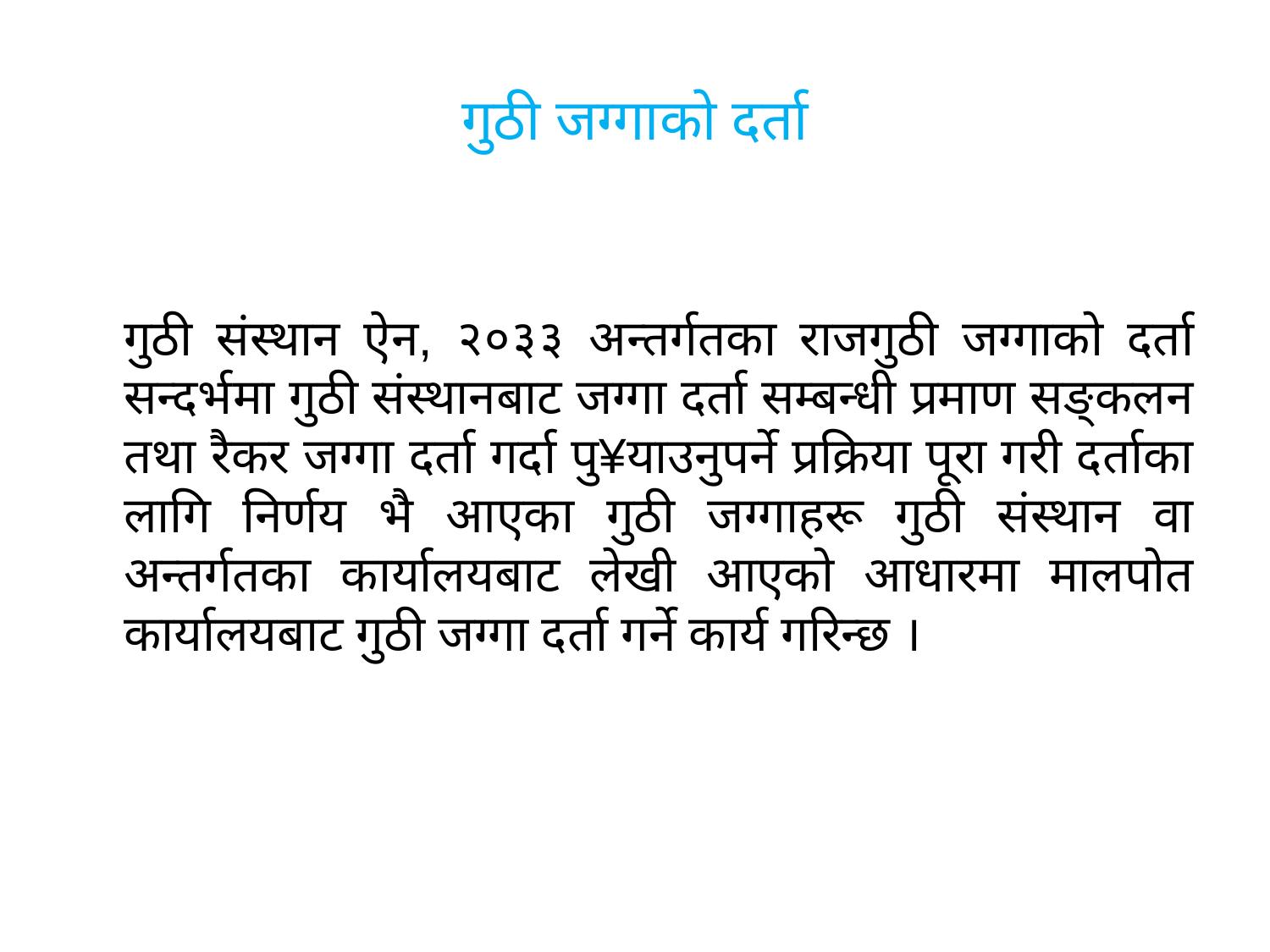

# गुठी जग्गाको दर्ता

  गुठी संस्थान ऐन, २०३३ अन्तर्गतका राजगुठी जग्गाको दर्ता सन्दर्भमा गुठी संस्थानबाट जग्गा दर्ता सम्बन्धी प्रमाण सङ्कलन तथा रैकर जग्गा दर्ता गर्दा पु¥याउनुपर्ने प्रक्रिया पूरा गरी दर्ताका लागि निर्णय भै आएका गुठी जग्गाहरू गुठी संस्थान वा अन्तर्गतका कार्यालयबाट लेखी आएको आधारमा मालपोत कार्यालयबाट गुठी जग्गा दर्ता गर्ने कार्य गरिन्छ ।